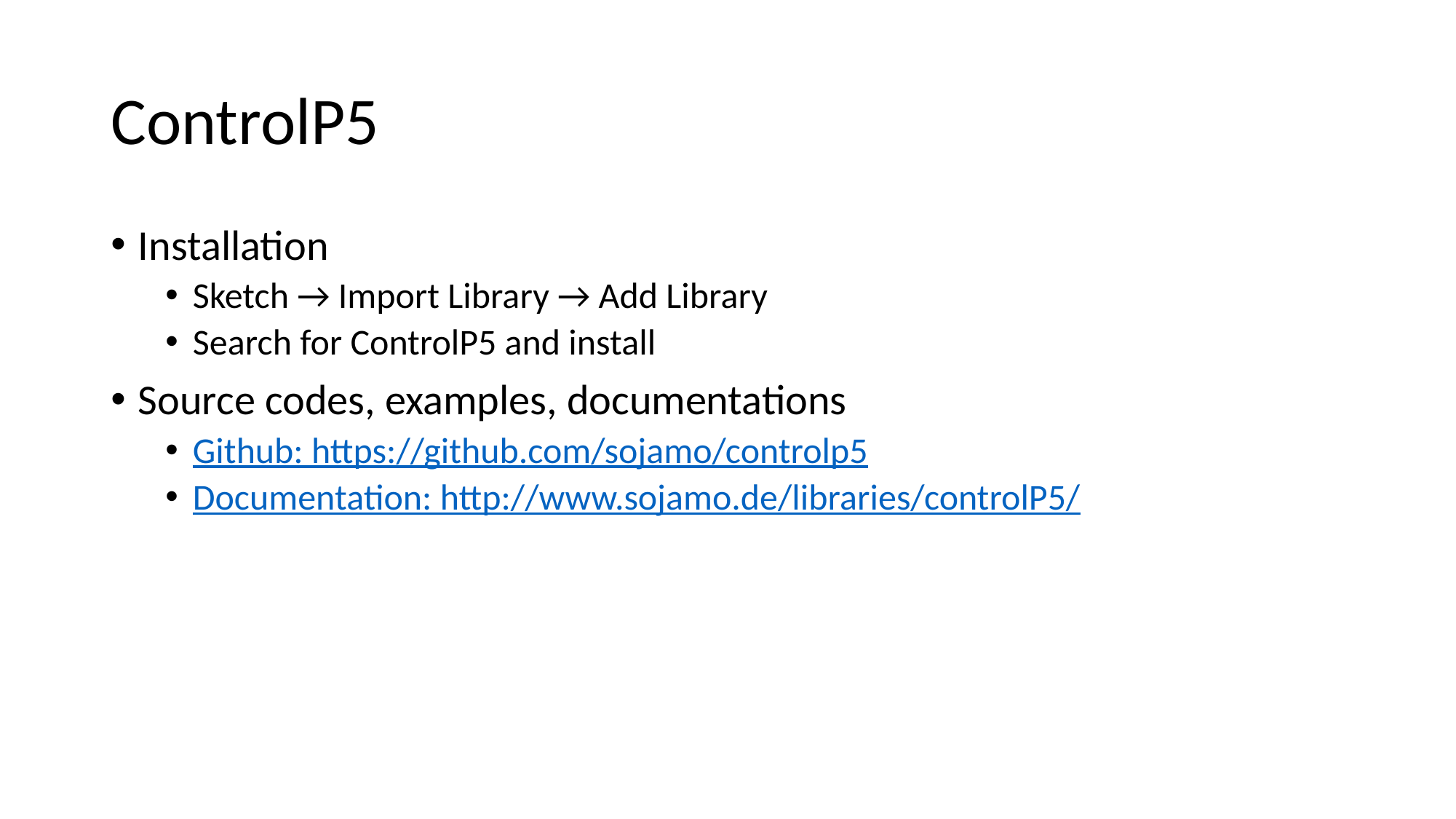

# ControlP5
Installation
Sketch → Import Library → Add Library
Search for ControlP5 and install
Source codes, examples, documentations
Github: https://github.com/sojamo/controlp5
Documentation: http://www.sojamo.de/libraries/controlP5/